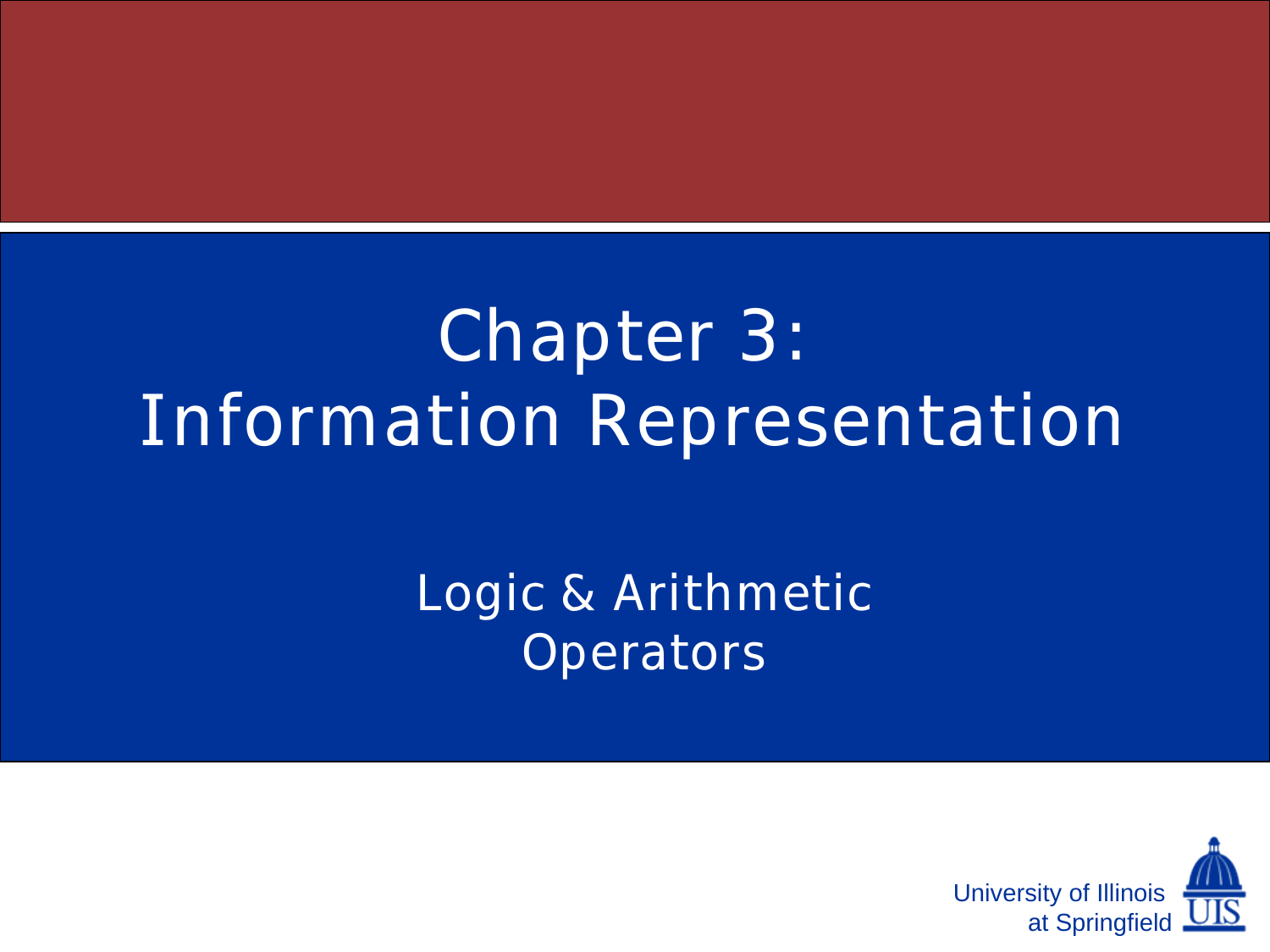

Chapter 3:
Information Representation
Logic & Arithmetic Operators